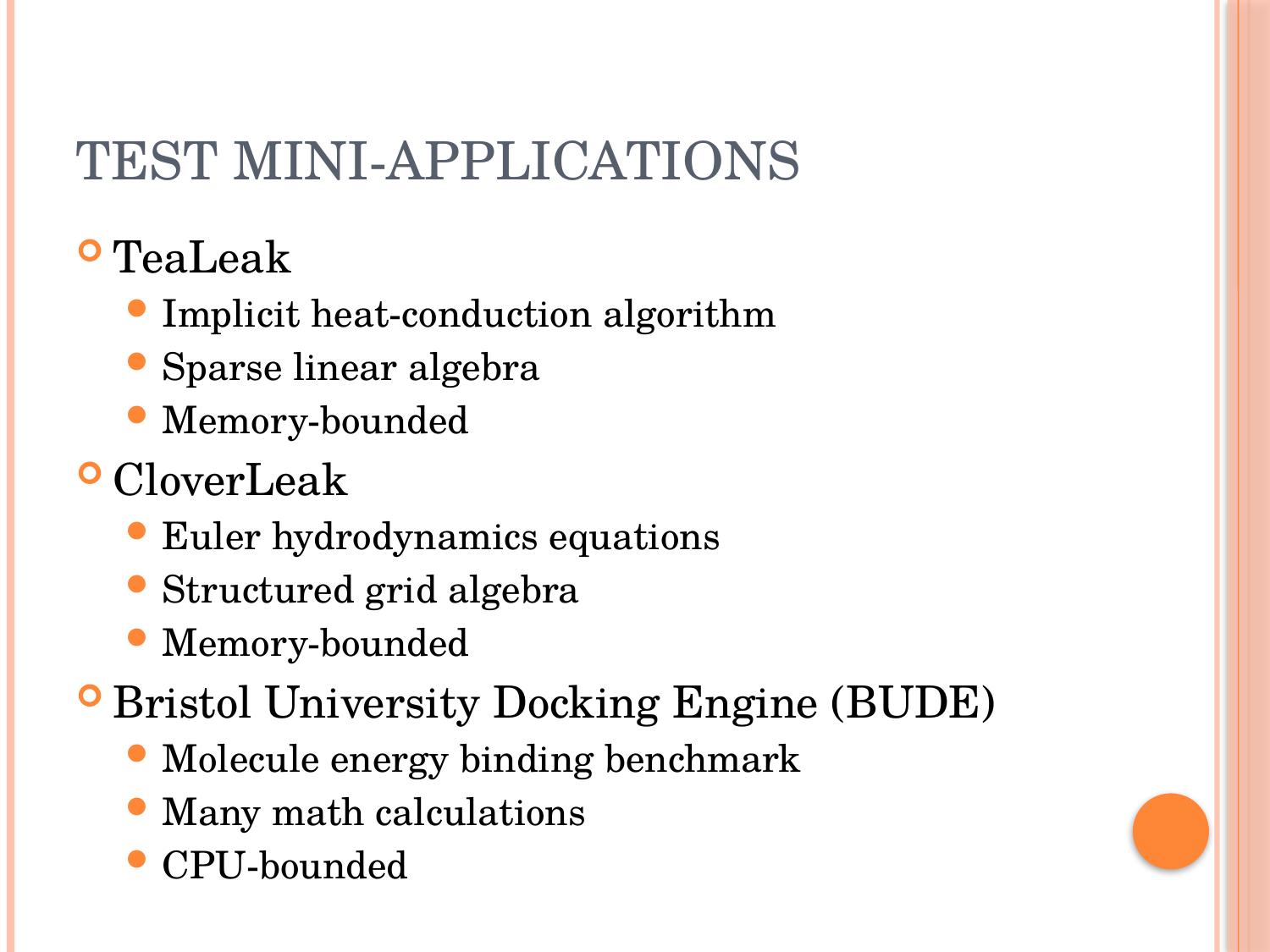

# Test Mini-Applications
TeaLeak
Implicit heat-conduction algorithm
Sparse linear algebra
Memory-bounded
CloverLeak
Euler hydrodynamics equations
Structured grid algebra
Memory-bounded
Bristol University Docking Engine (BUDE)
Molecule energy binding benchmark
Many math calculations
CPU-bounded